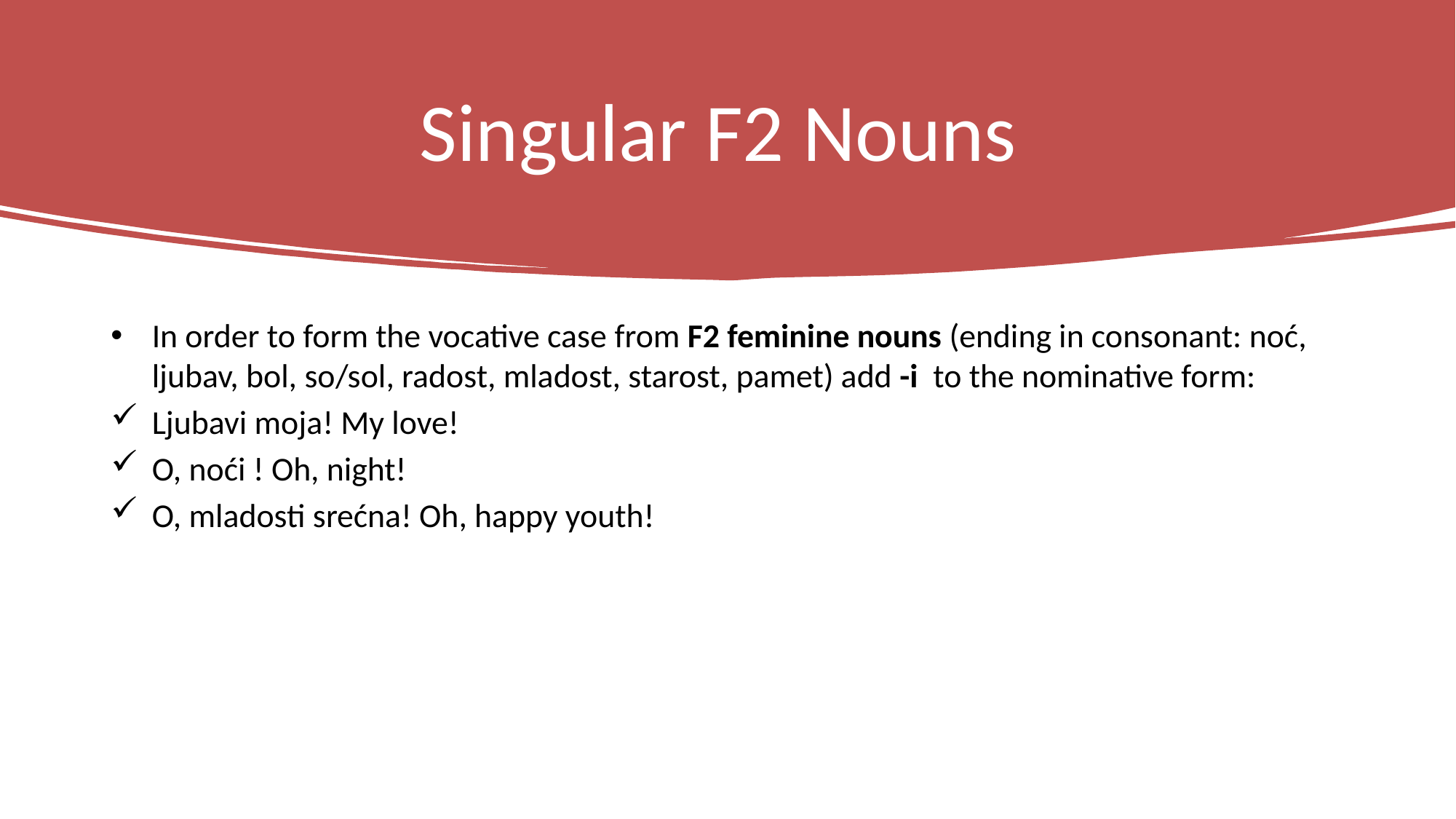

# Singular F2 Nouns
In order to form the vocative case from F2 feminine nouns (ending in consonant: noć, ljubav, bol, so/sol, radost, mladost, starost, pamet) add -i  to the nominative form:
Ljubavi moja! My love!
O, noći ! Oh, night!
O, mladosti srećna! Oh, happy youth!